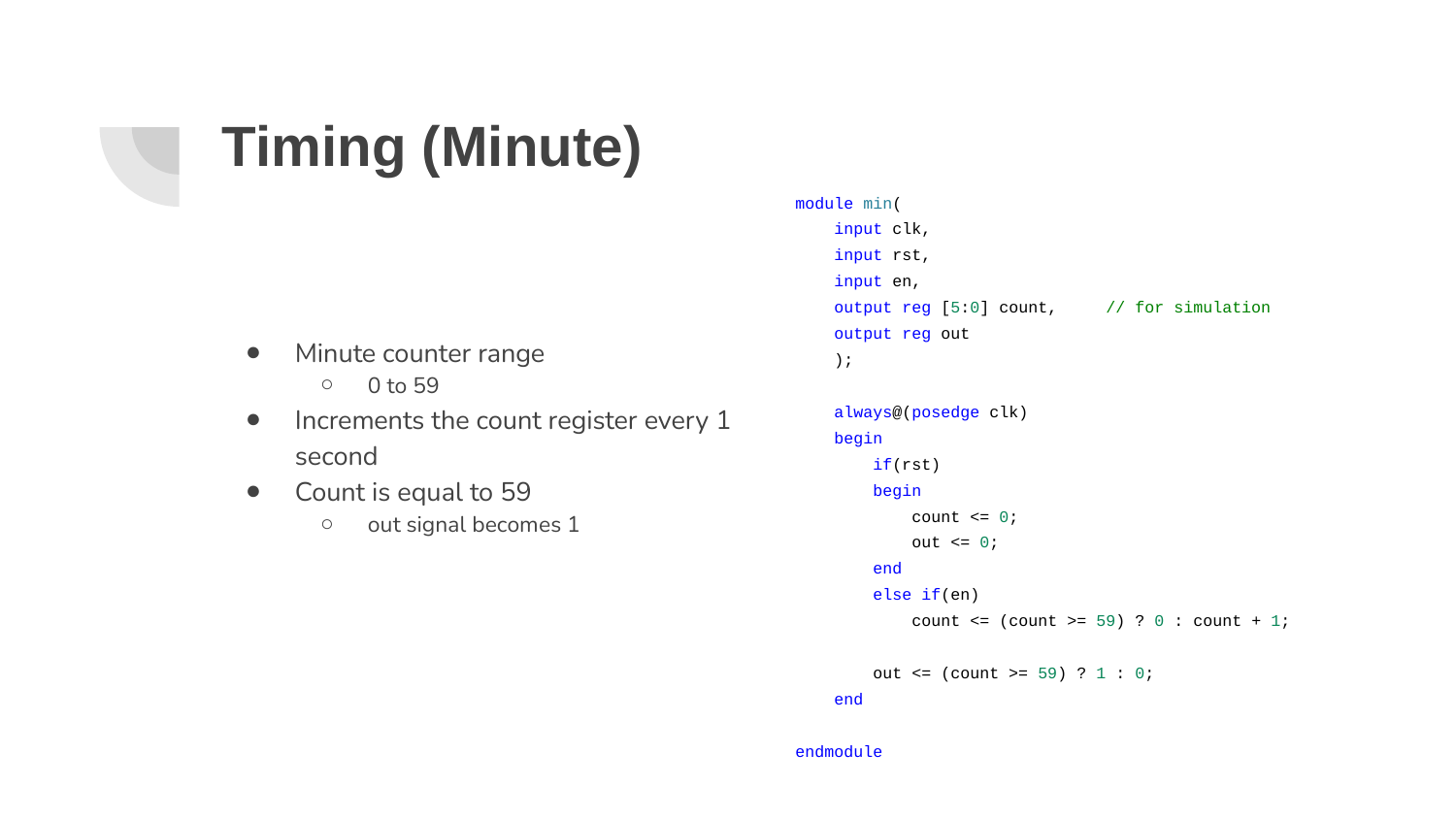

# Timing (Minute)
module min(
    input clk,
    input rst,
    input en,
    output reg [5:0] count,     // for simulation
    output reg out
    );

    always@(posedge clk)
    begin
        if(rst)
        begin
            count <= 0;
            out <= 0;
        end
        else if(en)
            count <= (count >= 59) ? 0 : count + 1;

        out <= (count >= 59) ? 1 : 0;
    end

endmodule

Minute counter range
0 to 59
Increments the count register every 1 second
Count is equal to 59
out signal becomes 1